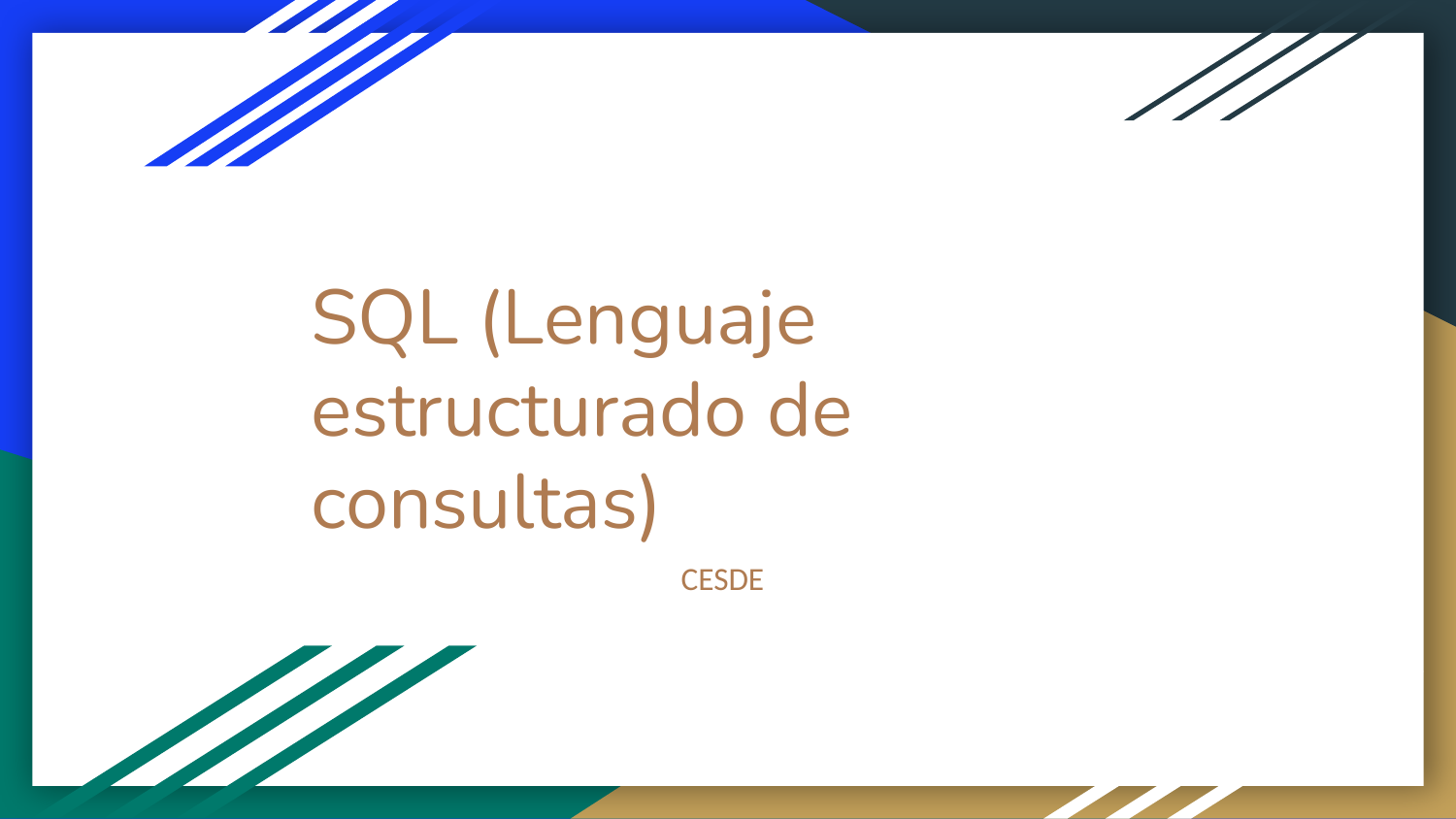

# SQL (Lenguaje estructurado de consultas)
CESDE